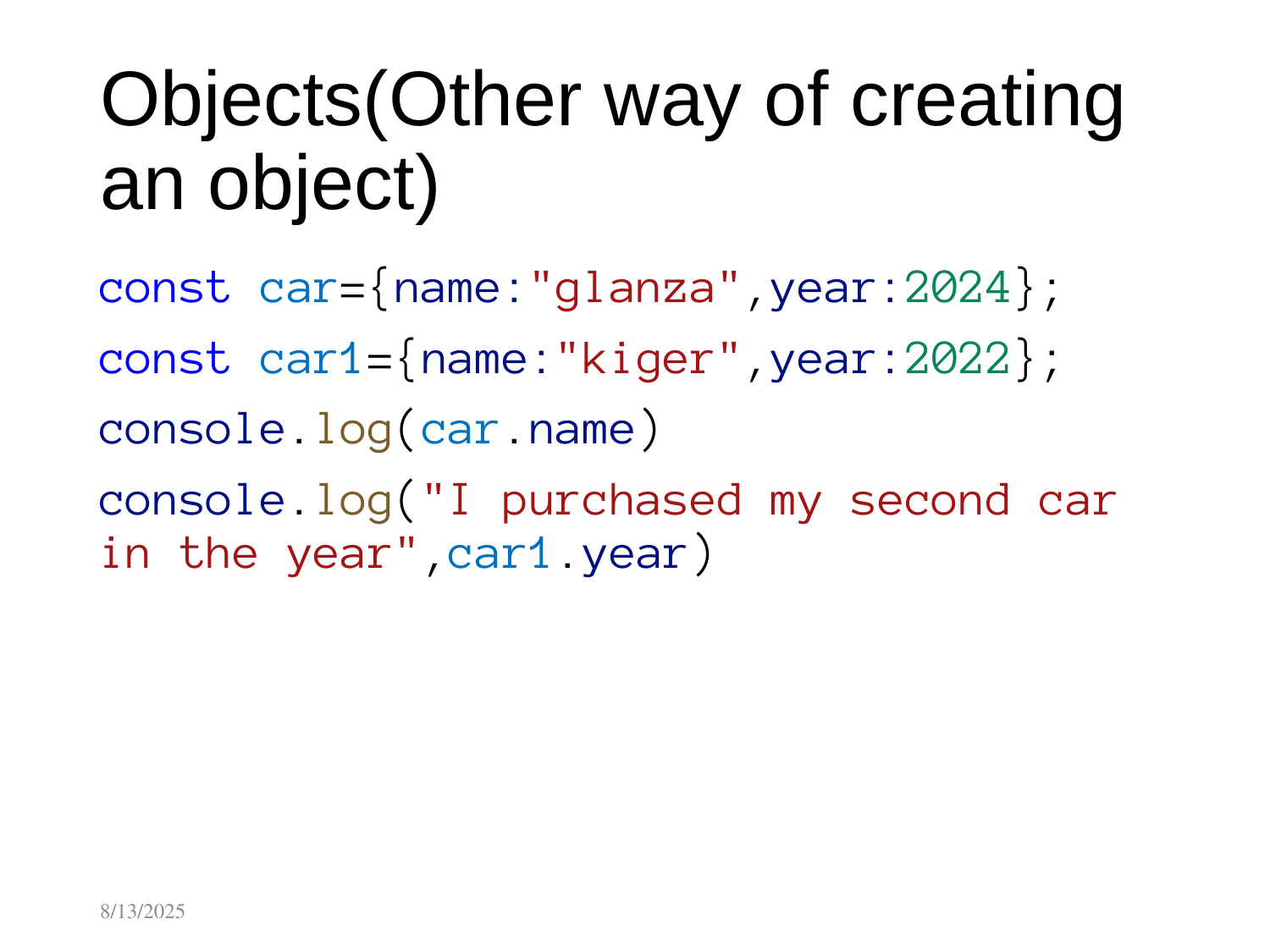

# Objects(Other way of creating an object)
const car={name:"glanza",year:2024};
const car1={name:"kiger",year:2022};
console.log(car.name)
console.log("I purchased my second car in the year",car1.year)

8/13/2025